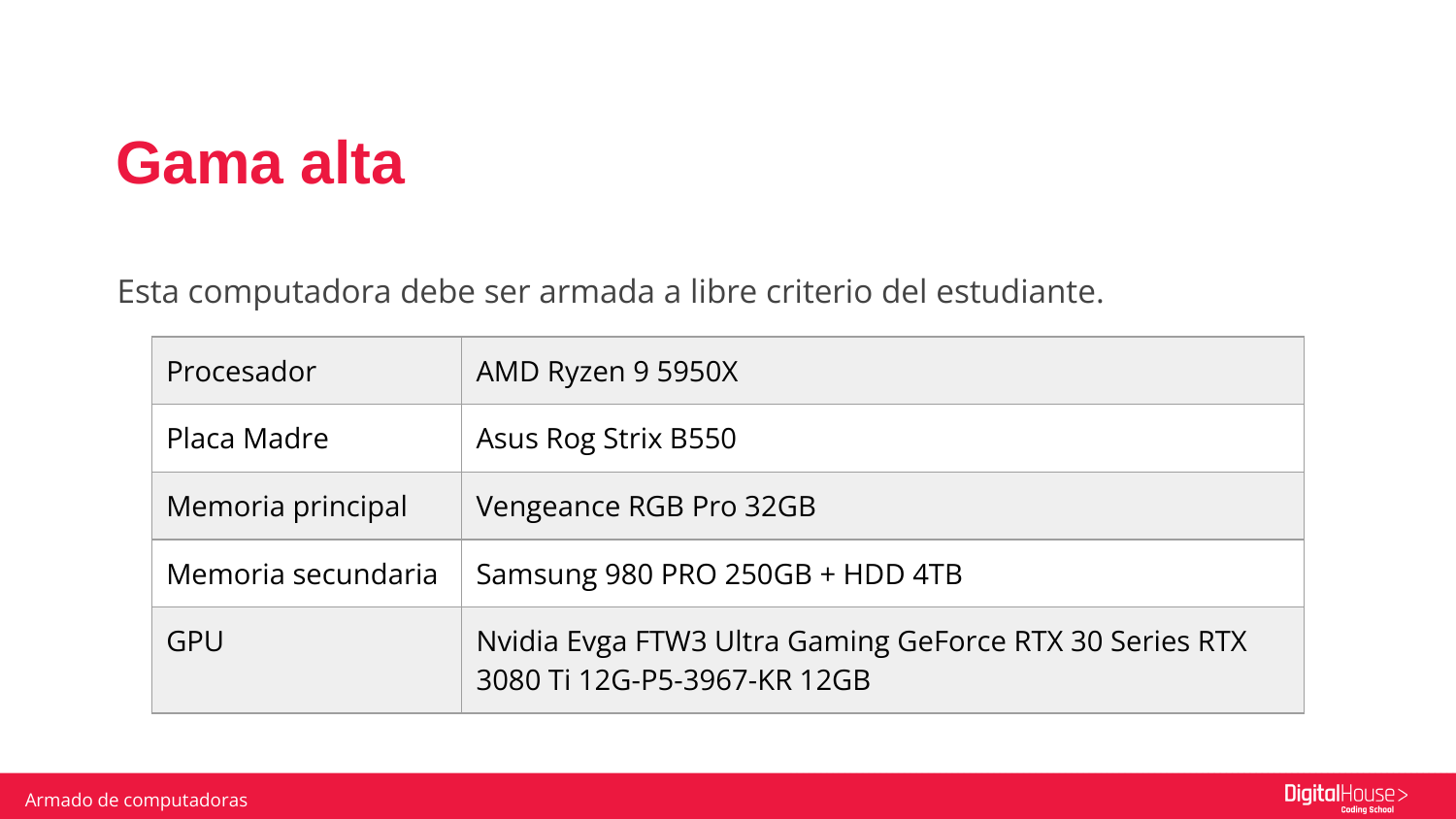

Gama alta
Esta computadora debe ser armada a libre criterio del estudiante.

| Procesador | AMD Ryzen 9 5950X |
| --- | --- |
| Placa Madre | Asus Rog Strix B550 |
| Memoria principal | Vengeance RGB Pro 32GB |
| Memoria secundaria | Samsung 980 PRO 250GB + HDD 4TB |
| GPU | Nvidia Evga FTW3 Ultra Gaming GeForce RTX 30 Series RTX 3080 Ti 12G-P5-3967-KR 12GB |